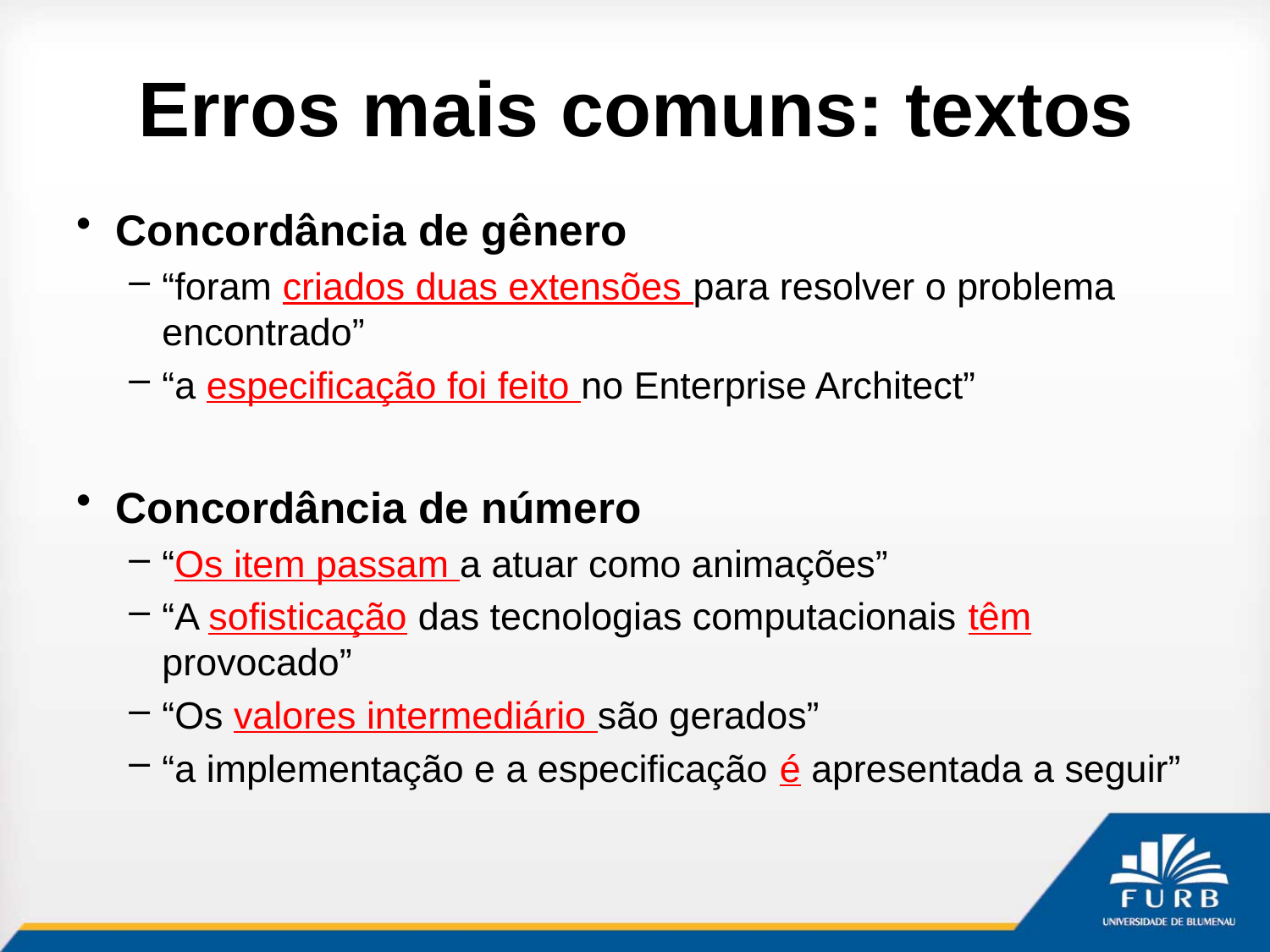

# Erros mais comuns: textos
Concordância de gênero
“foram criados duas extensões para resolver o problema encontrado”
“a especificação foi feito no Enterprise Architect”

Concordância de número
“Os item passam a atuar como animações”
“A sofisticação das tecnologias computacionais têm provocado”
“Os valores intermediário são gerados”
“a implementação e a especificação é apresentada a seguir”